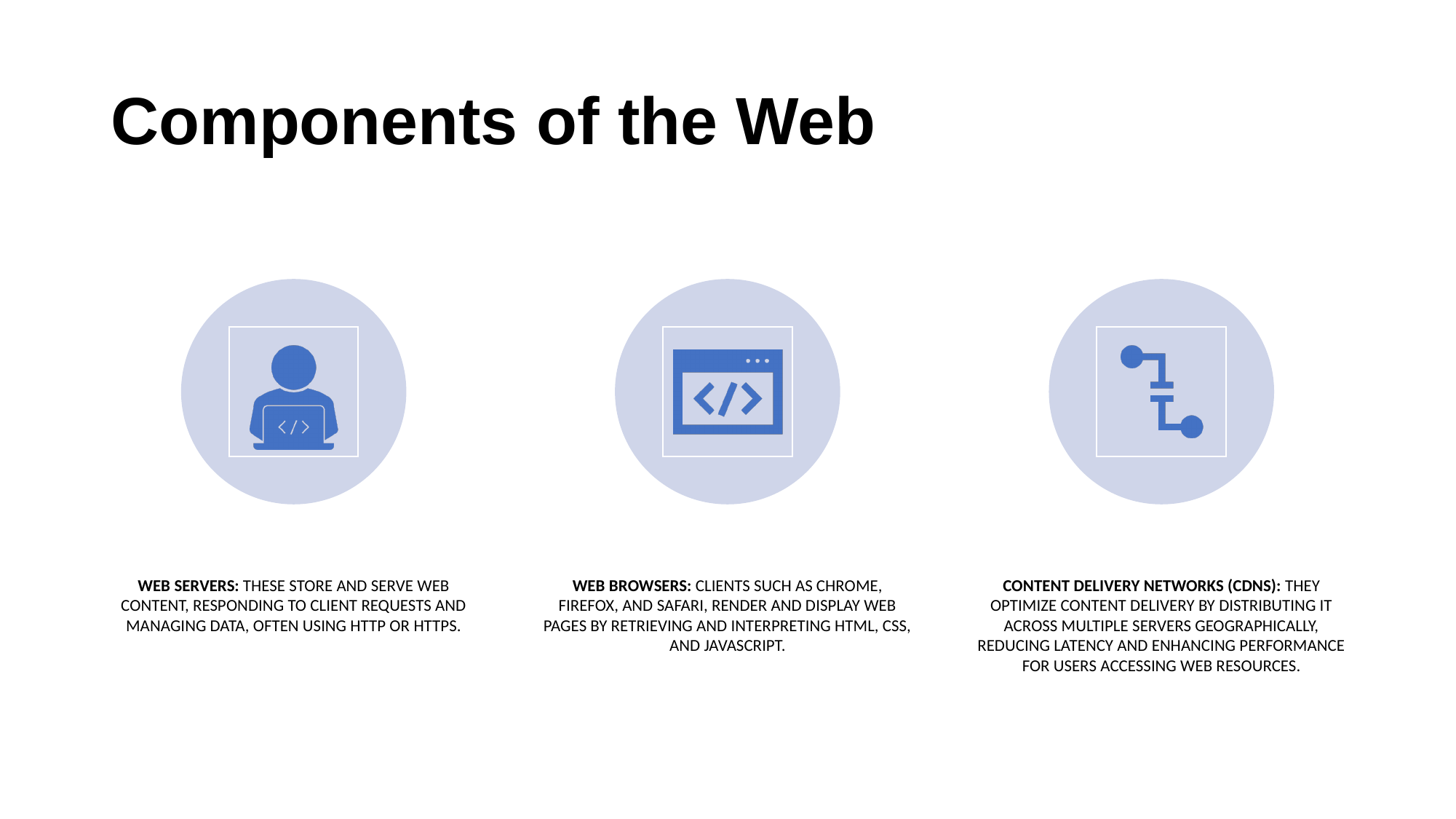

# Components of the Web
Web Servers: These store and serve web content, responding to client requests and managing data, often using HTTP or HTTPS.
Web Browsers: Clients such as Chrome, Firefox, and Safari, render and display web pages by retrieving and interpreting HTML, CSS, and JavaScript.
Content Delivery Networks (CDNs): They optimize content delivery by distributing it across multiple servers geographically, reducing latency and enhancing performance for users accessing web resources.